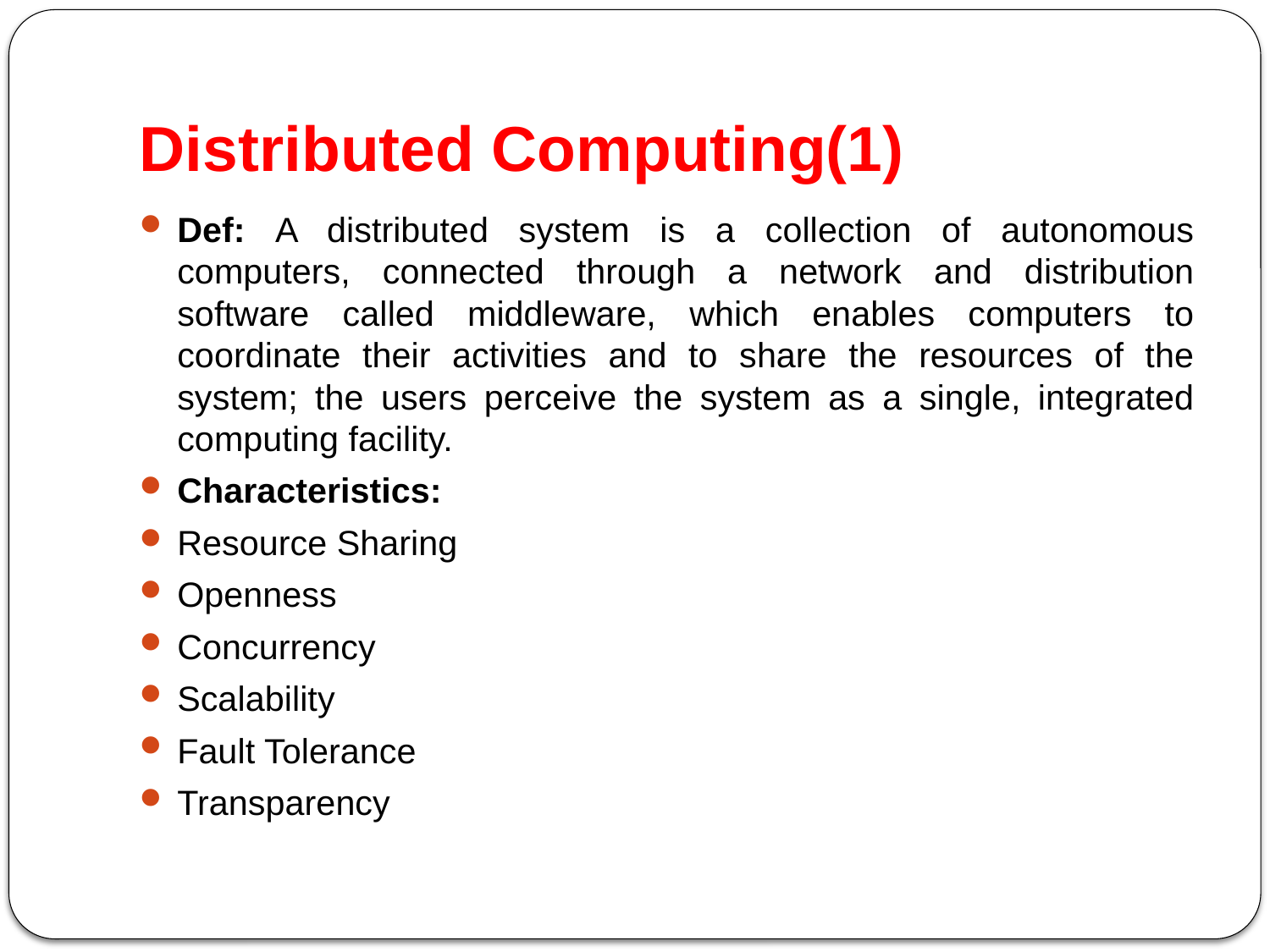

# Distributed Computing(1)
Def: A distributed system is a collection of autonomous computers, connected through a network and distribution software called middleware, which enables computers to coordinate their activities and to share the resources of the system; the users perceive the system as a single, integrated computing facility.
Characteristics:
Resource Sharing
Openness
Concurrency
Scalability
Fault Tolerance
Transparency